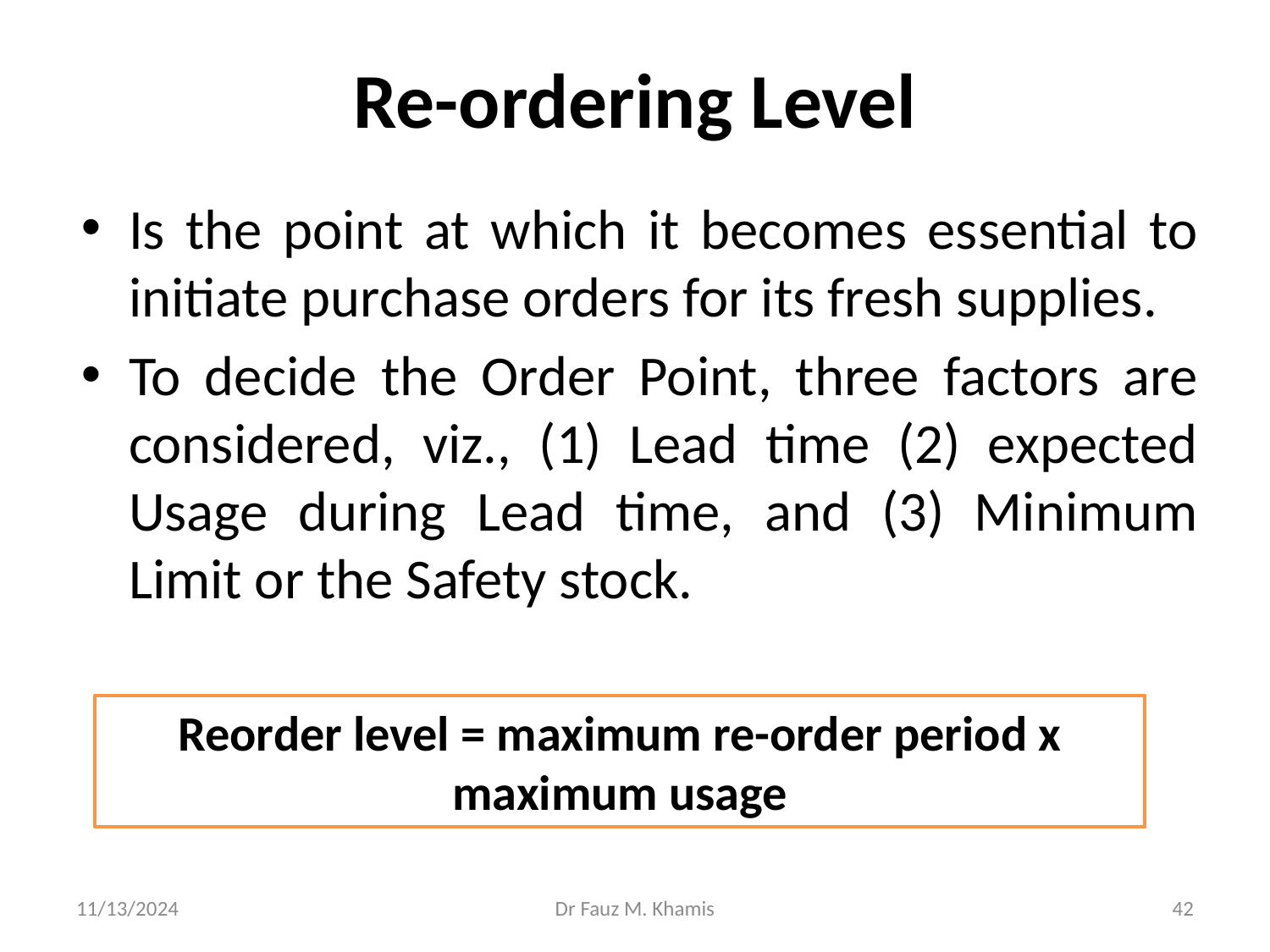

# Re-ordering Level
Is the point at which it becomes essential to initiate purchase orders for its fresh supplies.
To decide the Order Point, three factors are considered, viz., (1) Lead time (2) expected Usage during Lead time, and (3) Minimum Limit or the Safety stock.

Reorder level = maximum re-order period x maximum usage
11/13/2024
Dr Fauz M. Khamis
42